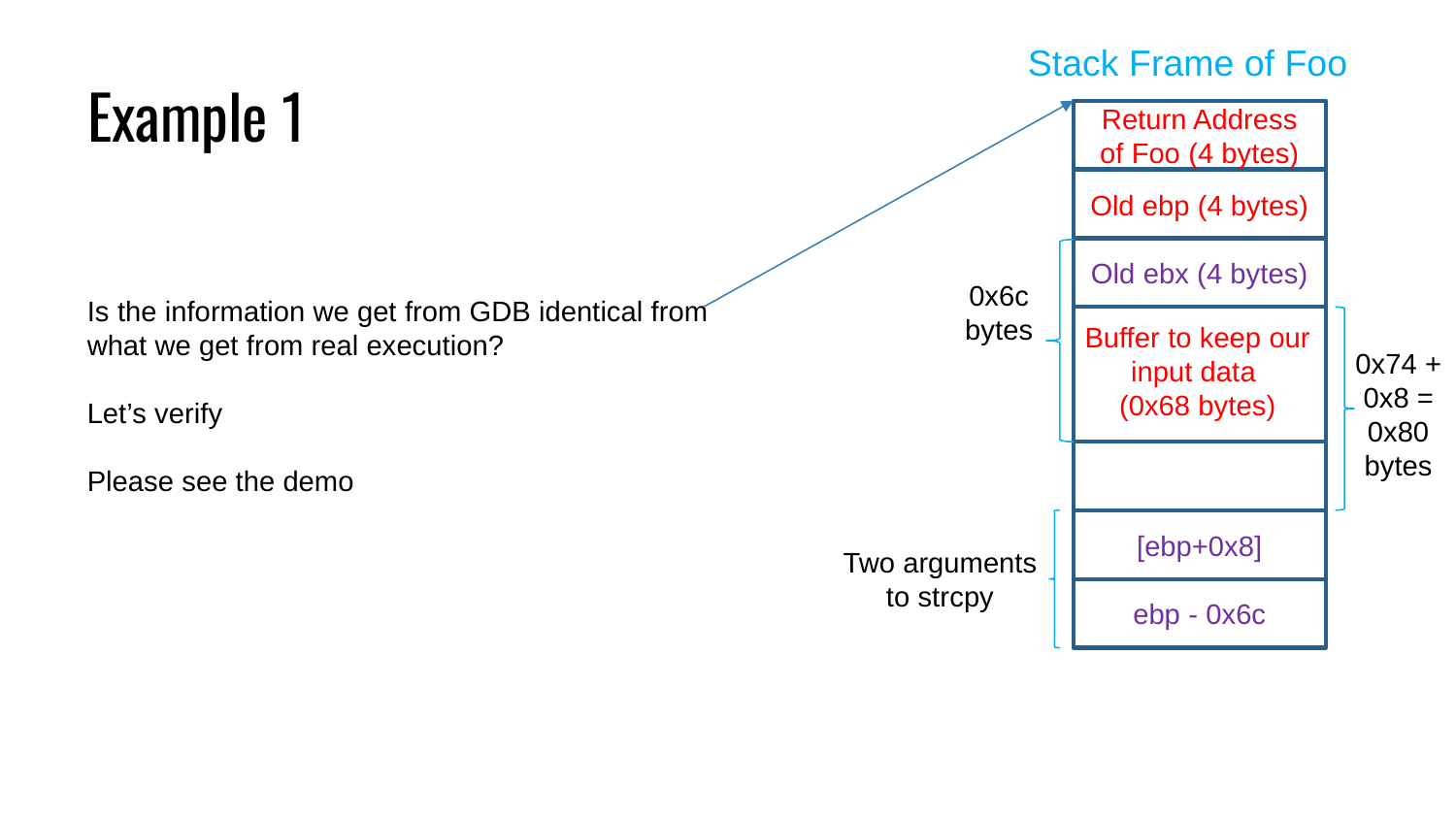

# Example 1
Stack Frame of Foo
Return Address
of Foo (4 bytes)
Old ebp (4 bytes)
Old ebx (4 bytes)

0x6c
bytes
Is the information we get from GDB identical from what we get from real execution?

Let’s verify

Please see the demo

Buffer to keep our input data
(0x68 bytes)
0x74 +
0x8 = 0x80
bytes

[ebp+0x8]
Two arguments to strcpy
ebp - 0x6c